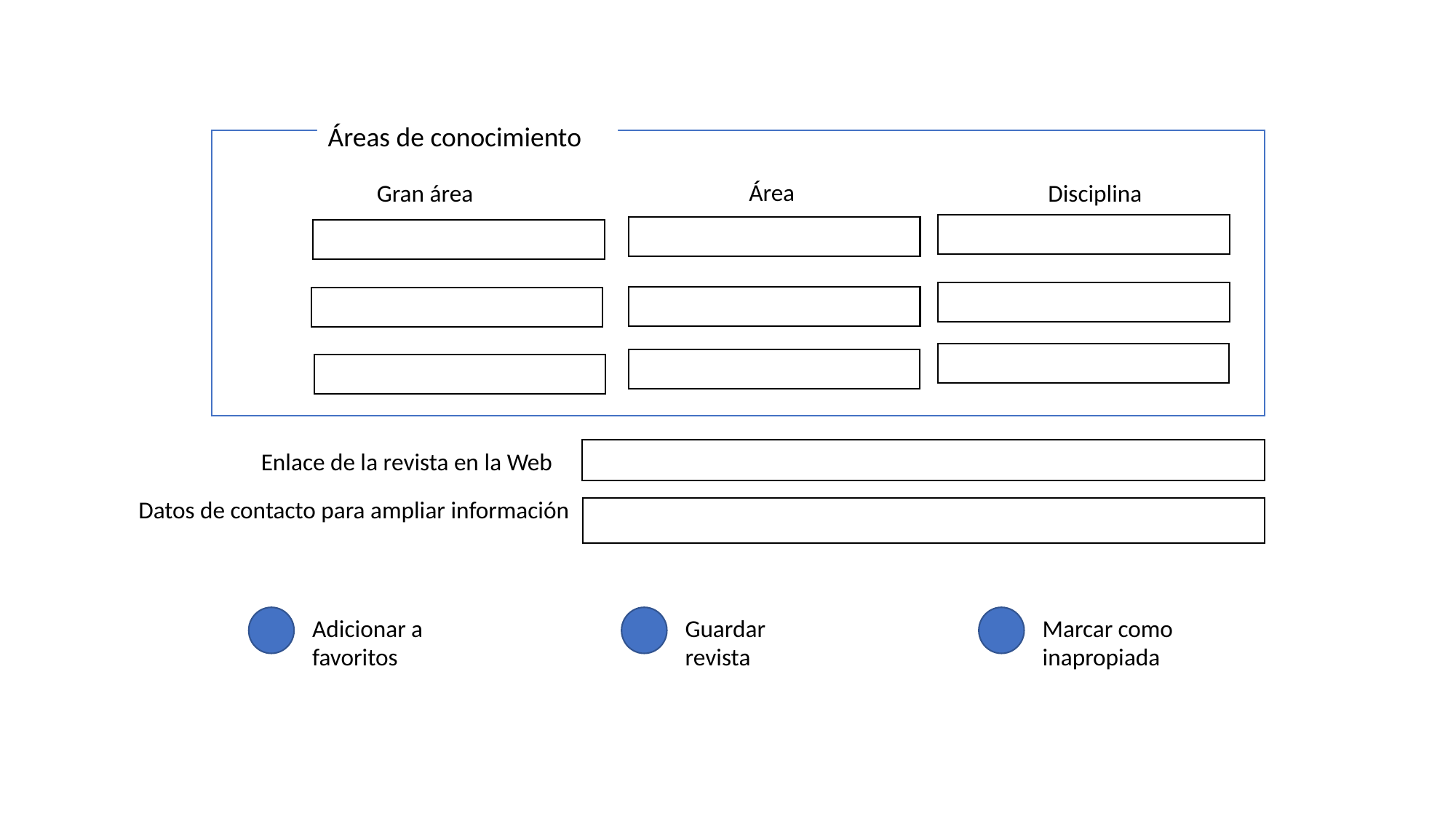

Áreas de conocimiento

Área
Gran área
Disciplina

Enlace de la revista en la Web
Datos de contacto para ampliar información

Adicionar a favoritos
Guardar revista
Marcar como inapropiada